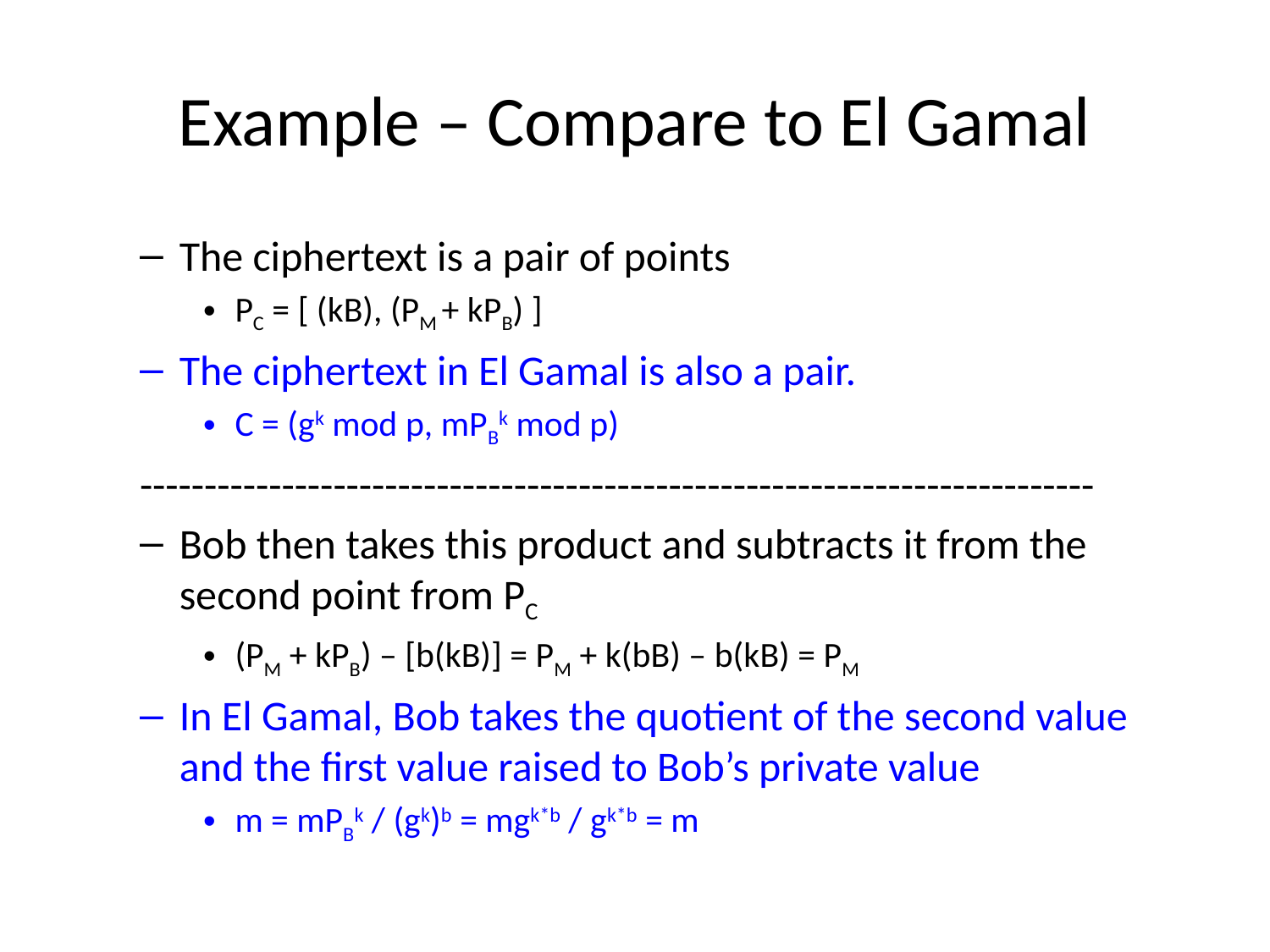

# Example – Compare to El Gamal
The ciphertext is a pair of points
PC = [ (kB), (PM + kPB) ]
The ciphertext in El Gamal is also a pair.
C = (gk mod p, mPBk mod p)
--------------------------------------------------------------------------
Bob then takes this product and subtracts it from the second point from PC
(PM + kPB) – [b(kB)] = PM + k(bB) – b(kB) = PM
In El Gamal, Bob takes the quotient of the second value and the first value raised to Bob’s private value
m = mPBk / (gk)b = mgk*b / gk*b = m